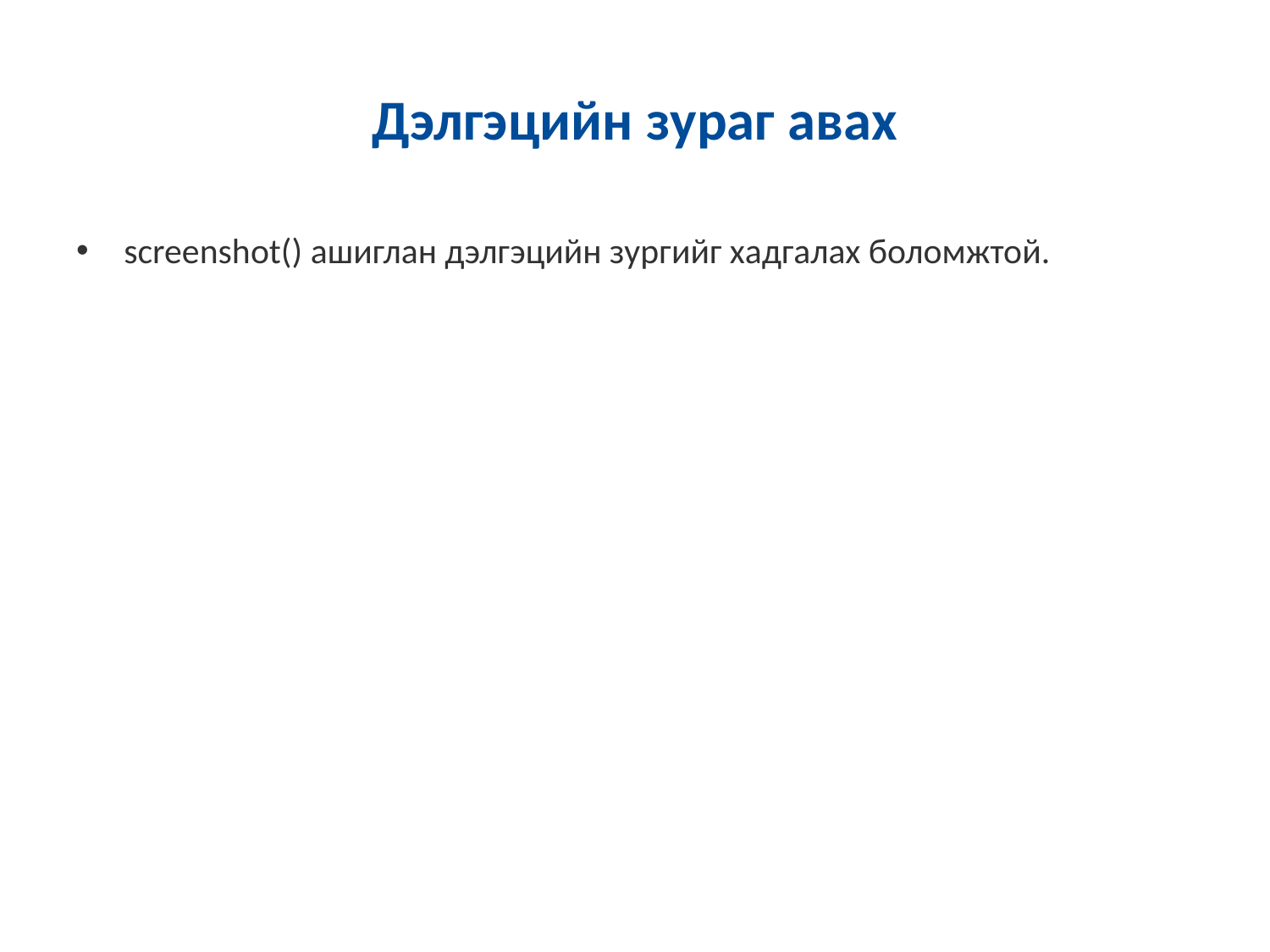

# Дэлгэцийн зураг авах
screenshot() ашиглан дэлгэцийн зургийг хадгалах боломжтой.